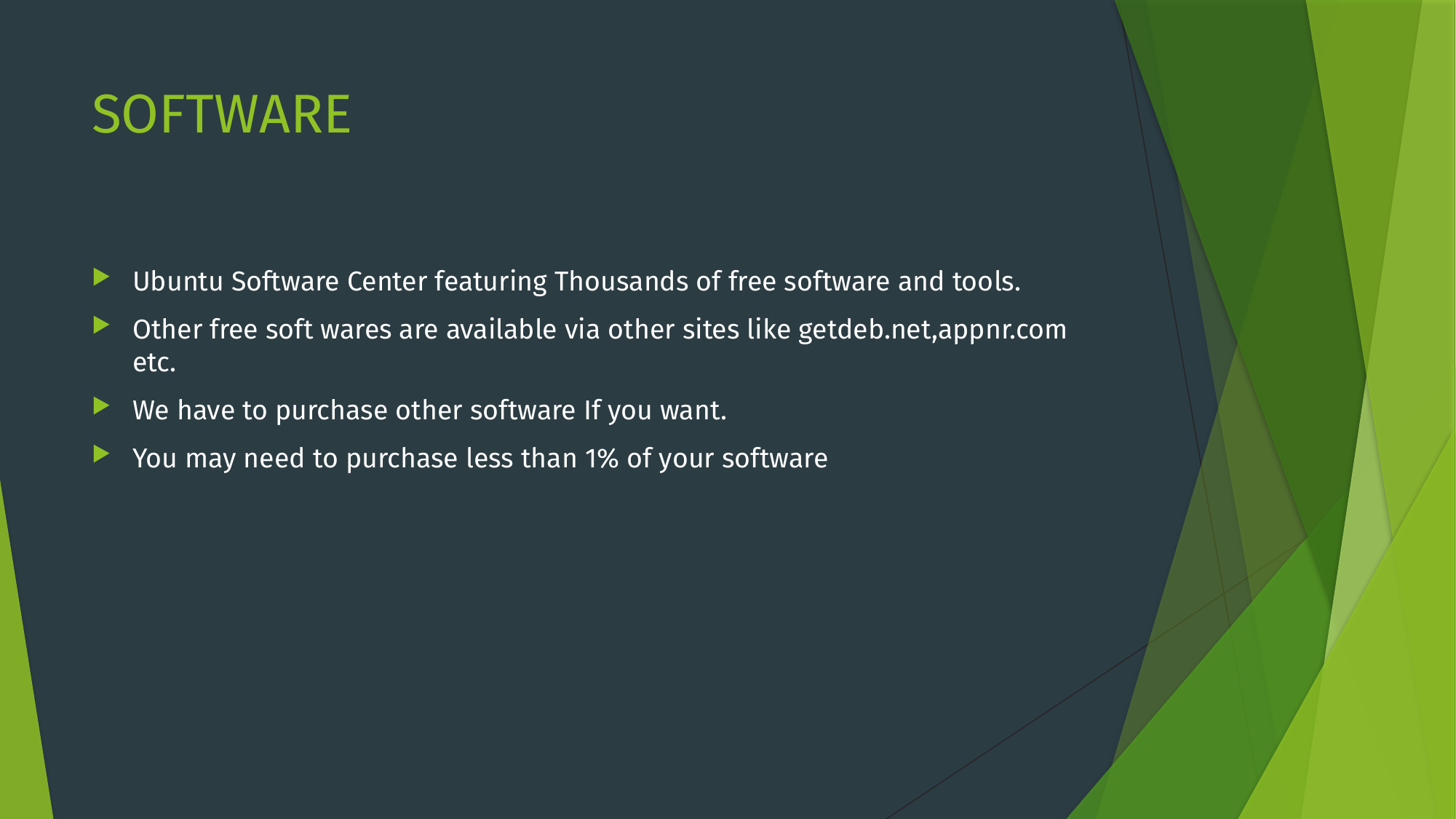

# SOFTWARE
Ubuntu Software Center featuring Thousands of free software and tools.
Other free soft wares are available via other sites like getdeb.net,appnr.com etc.
We have to purchase other software If you want.
You may need to purchase less than 1% of your software